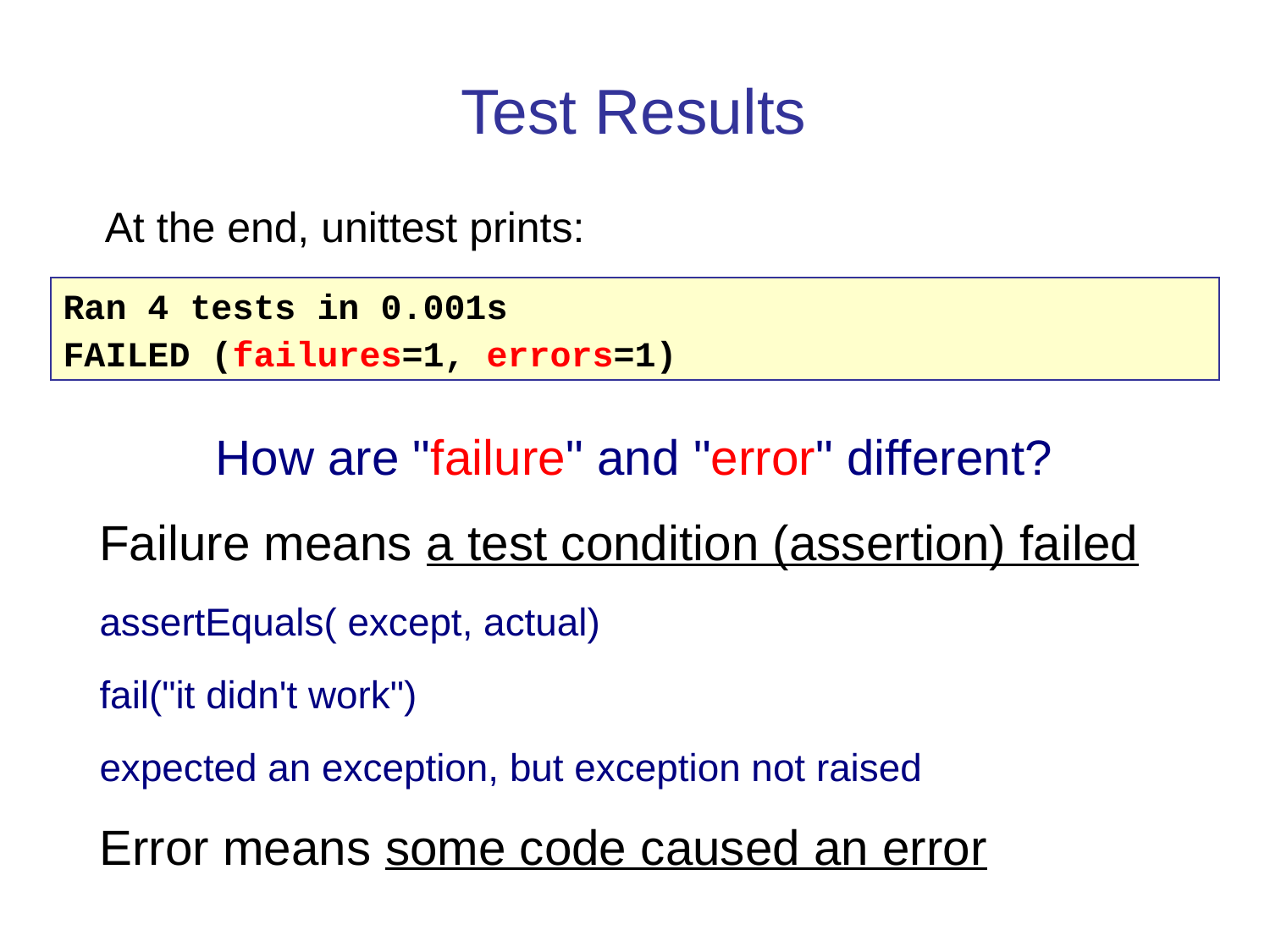

Test Results
At the end, unittest prints:
Ran 4 tests in 0.001s
FAILED (failures=1, errors=1)
How are "failure" and "error" different?
Failure means a test condition (assertion) failed
assertEquals( except, actual)
fail("it didn't work")
expected an exception, but exception not raised
Error means some code caused an error